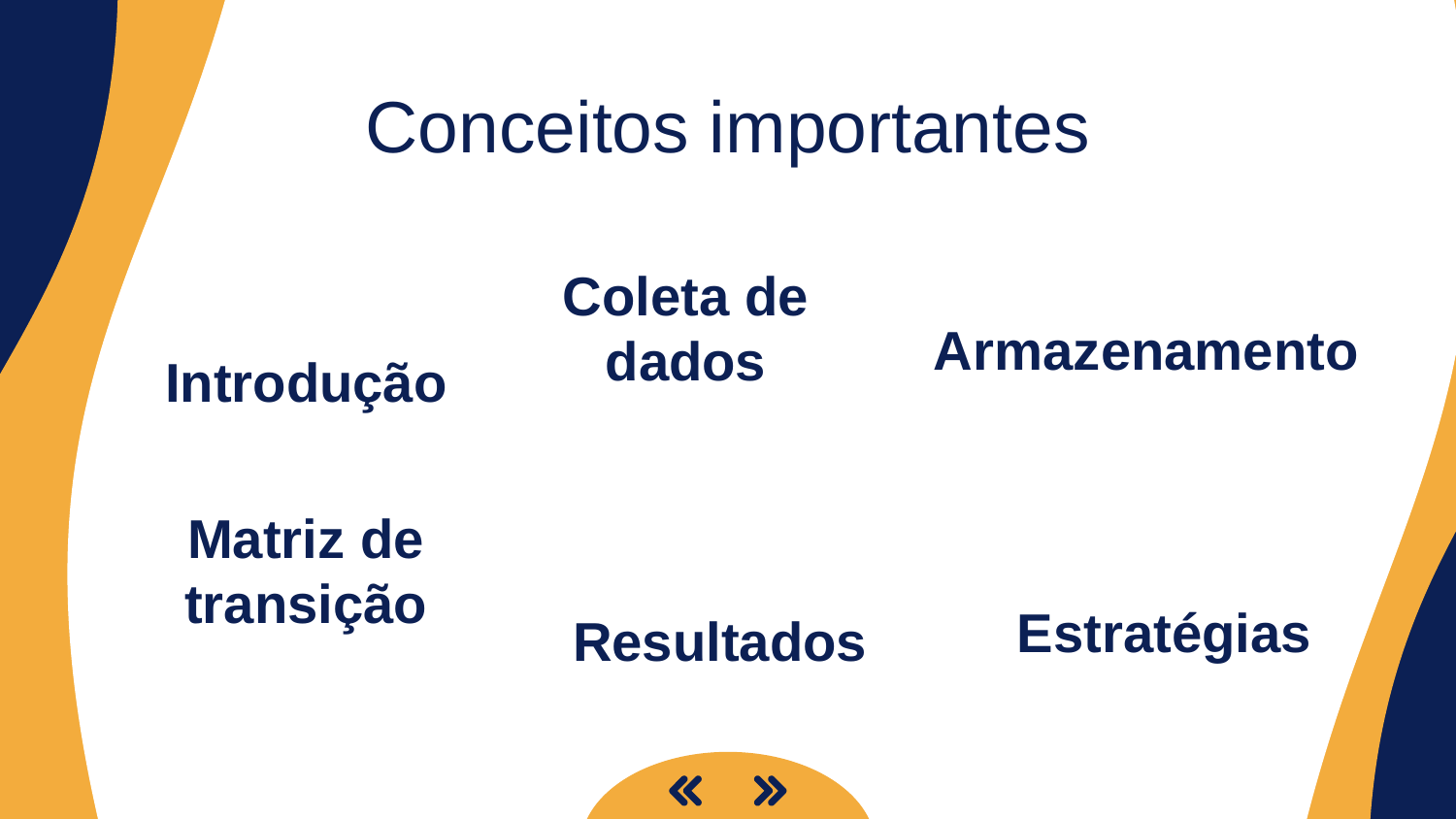

# Conceitos importantes
Coleta de dados
Armazenamento
Introdução
Matriz de transição
Estratégias
Resultados